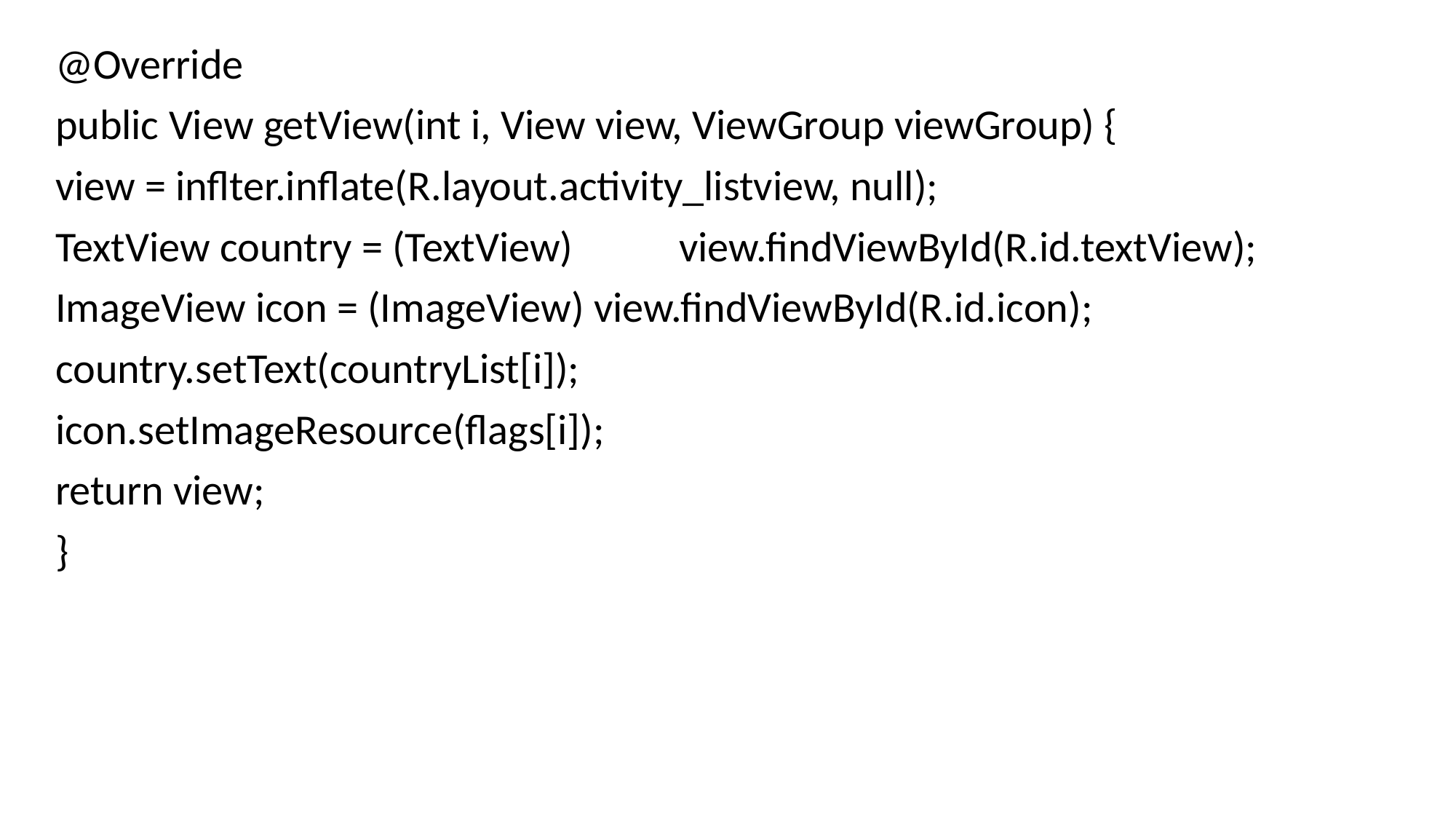

@Override
public View getView(int i, View view, ViewGroup viewGroup) {
view = inflter.inflate(R.layout.activity_listview, null);
TextView country = (TextView)           view.findViewById(R.id.textView);
ImageView icon = (ImageView) view.findViewById(R.id.icon);
country.setText(countryList[i]);
icon.setImageResource(flags[i]);
return view;
}